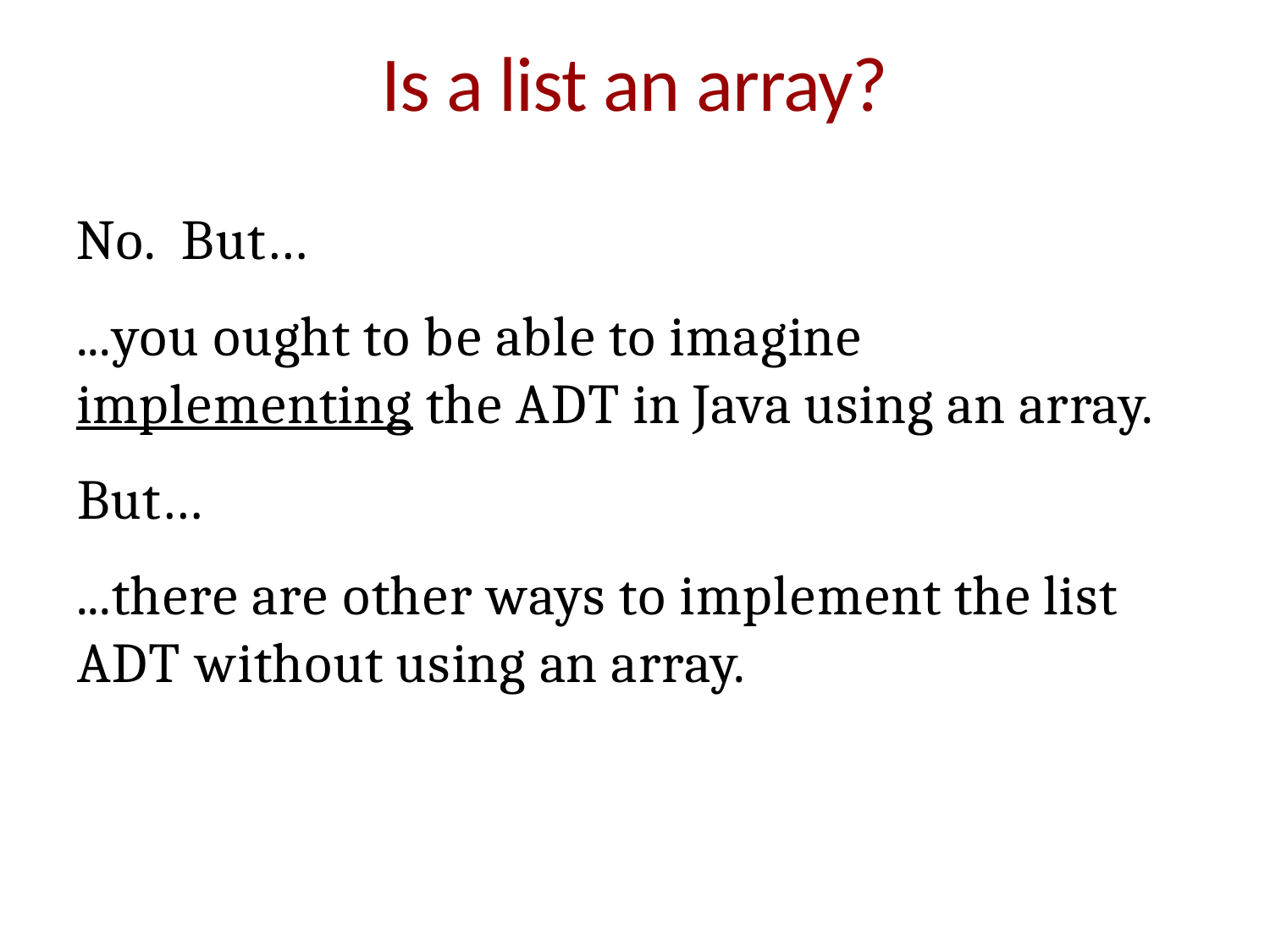

# Is a list an array?
No.  But…
...you ought to be able to imagine implementing the ADT in Java using an array.
But…
...there are other ways to implement the list ADT without using an array.